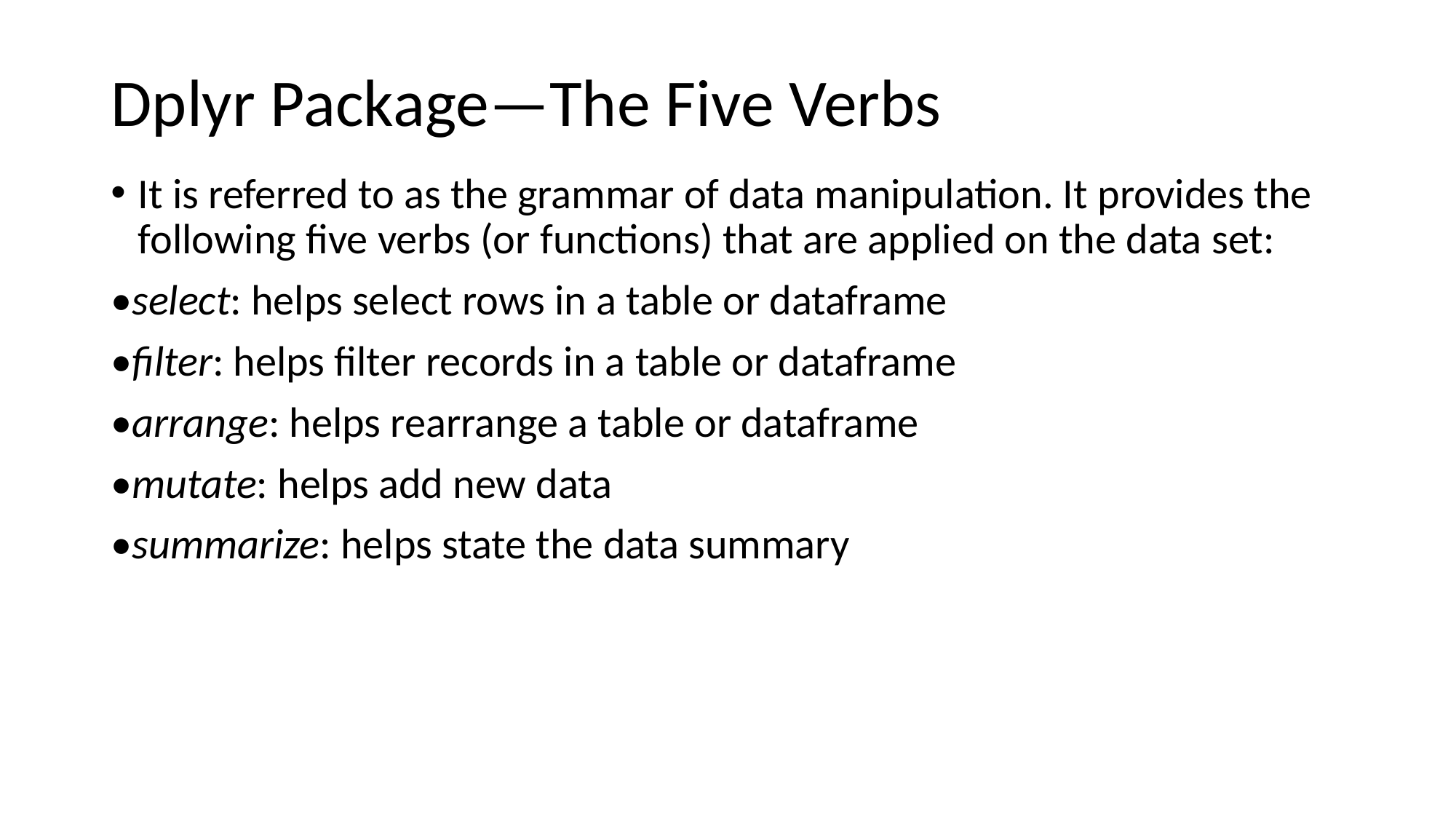

# Dplyr Package—The Five Verbs
It is referred to as the grammar of data manipulation. It provides the following five verbs (or functions) that are applied on the data set:
•select: helps select rows in a table or dataframe
•filter: helps filter records in a table or dataframe
•arrange: helps rearrange a table or dataframe
•mutate: helps add new data
•summarize: helps state the data summary